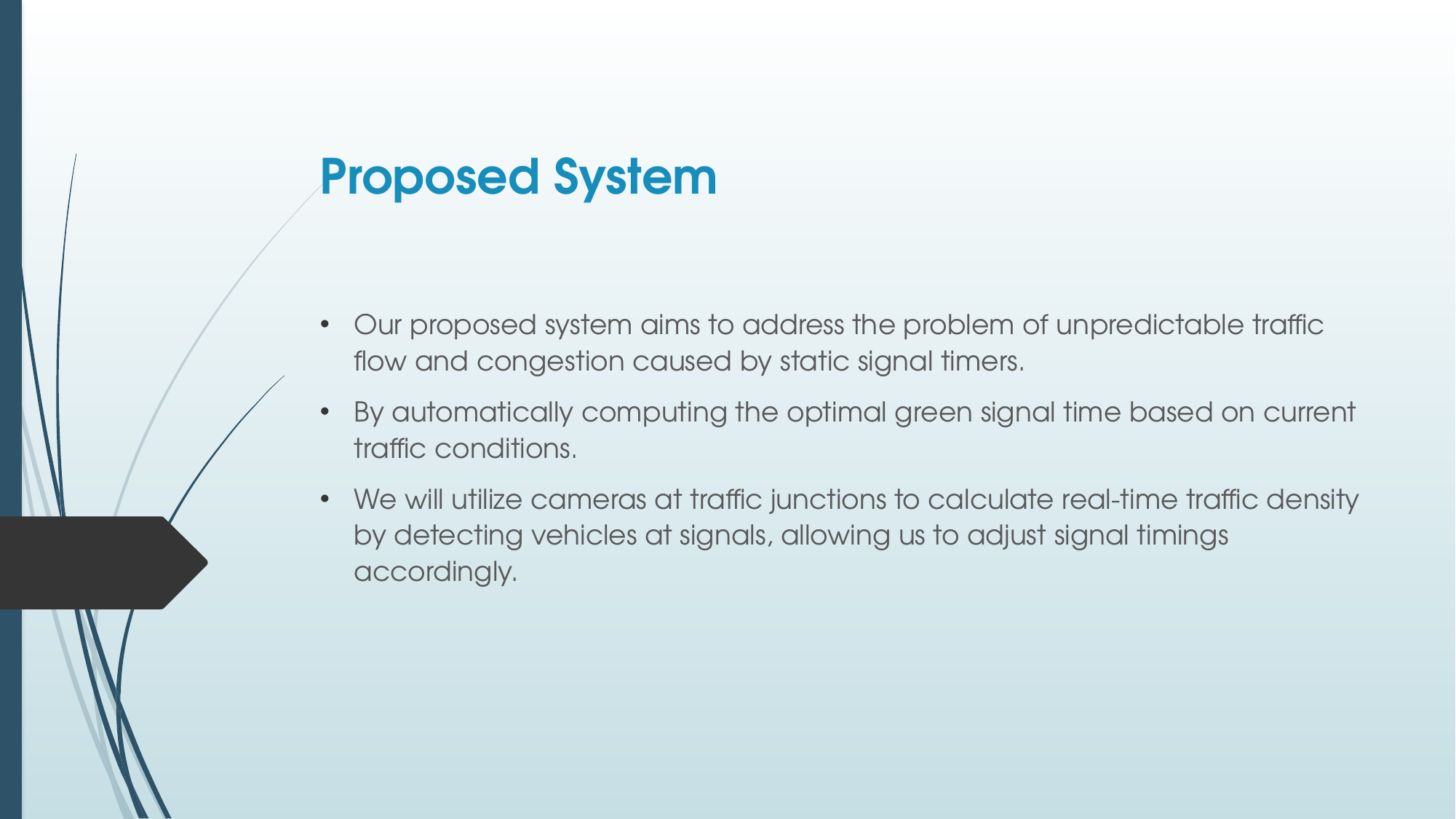

# Proposed System

Our proposed system aims to address the problem of unpredictable traffic flow and congestion caused by static signal timers.
By automatically computing the optimal green signal time based on current traffic conditions.
We will utilize cameras at traffic junctions to calculate real-time traffic density by detecting vehicles at signals, allowing us to adjust signal timings accordingly.